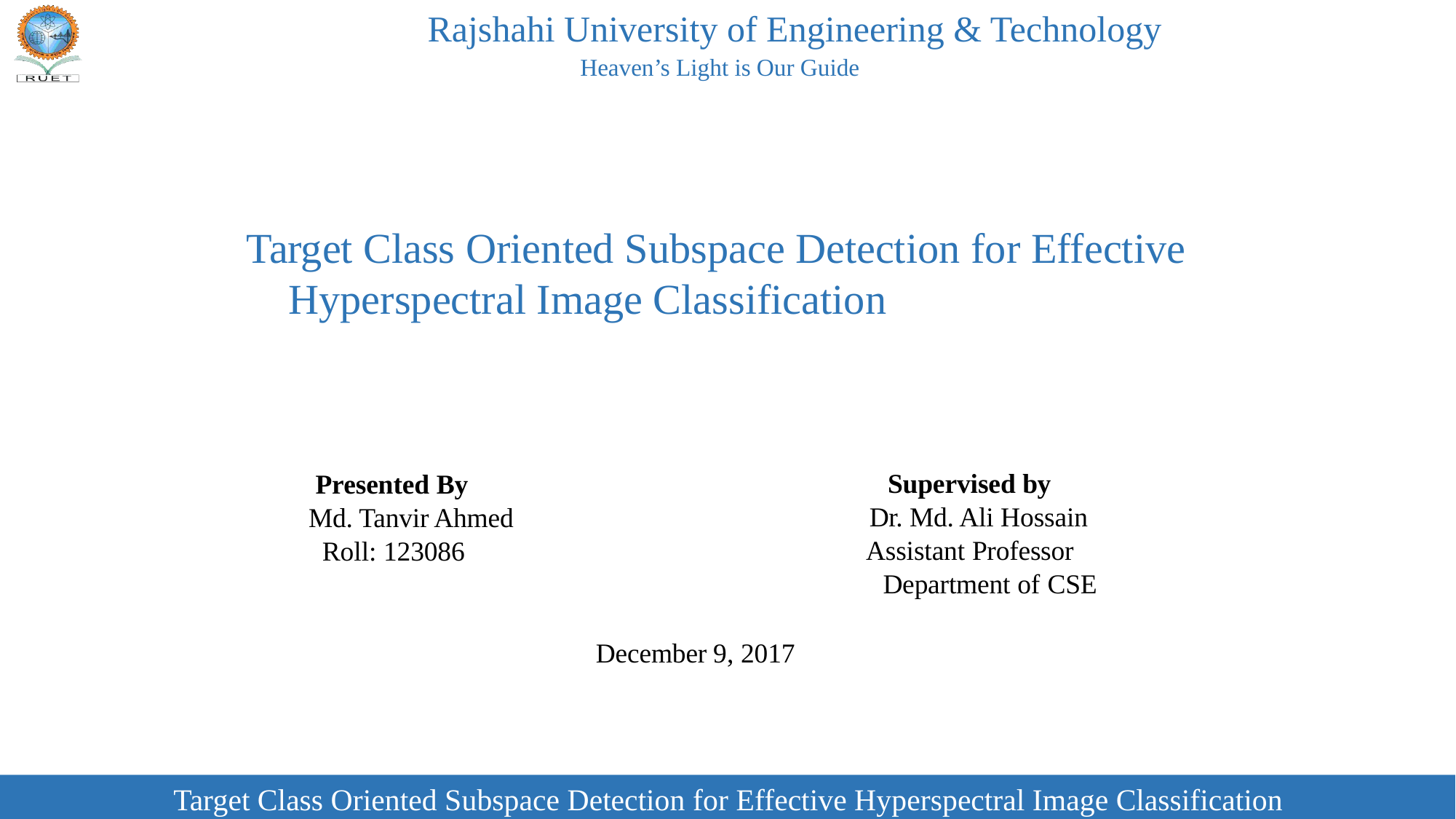

Rajshahi University of Engineering & Technology
              			                                   Heaven’s Light is Our Guide

		Target Class Oriented Subspace Detection for Effective 				    Hyperspectral Image Classification
 Presented By
Md. Tanvir Ahmed
  Roll: 123086
                                 Supervised by
                                  Dr. Md. Ali Hossain
                                Assistant Professor
		          Department of CSE
December 9, 2017
1
	       Target Class Oriented Subspace Detection for Effective Hyperspectral Image Classification